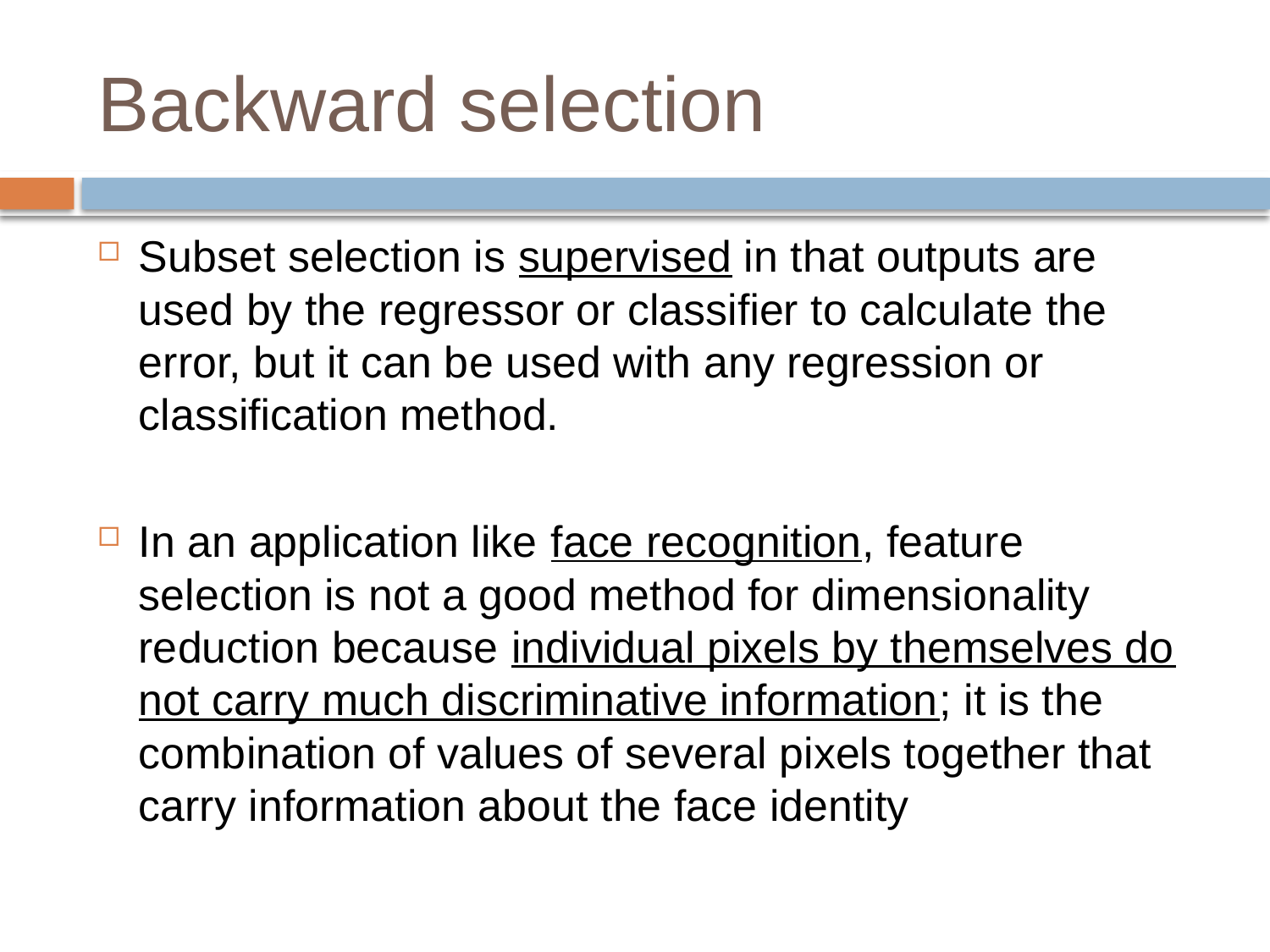

# Backward selection
Subset selection is supervised in that outputs are used by the regressor or classiﬁer to calculate the error, but it can be used with any regression or classiﬁcation method.

In an application like face recognition, feature selection is not a good method for dimensionality reduction because individual pixels by themselves do not carry much discriminative information; it is the combination of values of several pixels together that carry information about the face identity